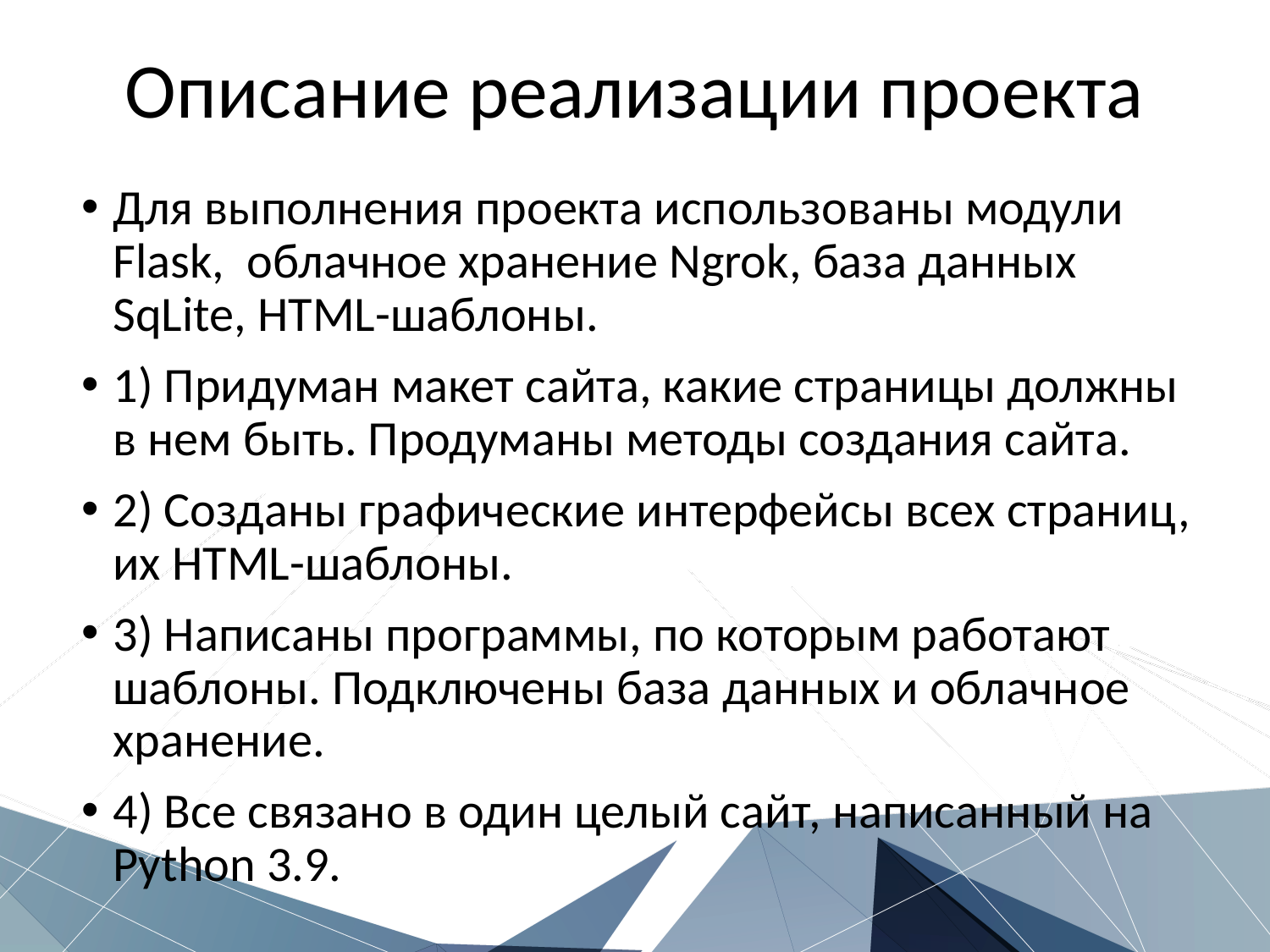

# Описание реализации проекта
Для выполнения проекта использованы модули Flask,  облачное хранение Ngrok, база данных SqLite, HTML-шаблоны.
1) Придуман макет сайта, какие страницы должны в нем быть. Продуманы методы создания сайта.
2) Созданы графические интерфейсы всех страниц, их HTML-шаблоны.
3) Написаны программы, по которым работают шаблоны. Подключены база данных и облачное хранение.
4) Все связано в один целый сайт, написанный на Python 3.9.